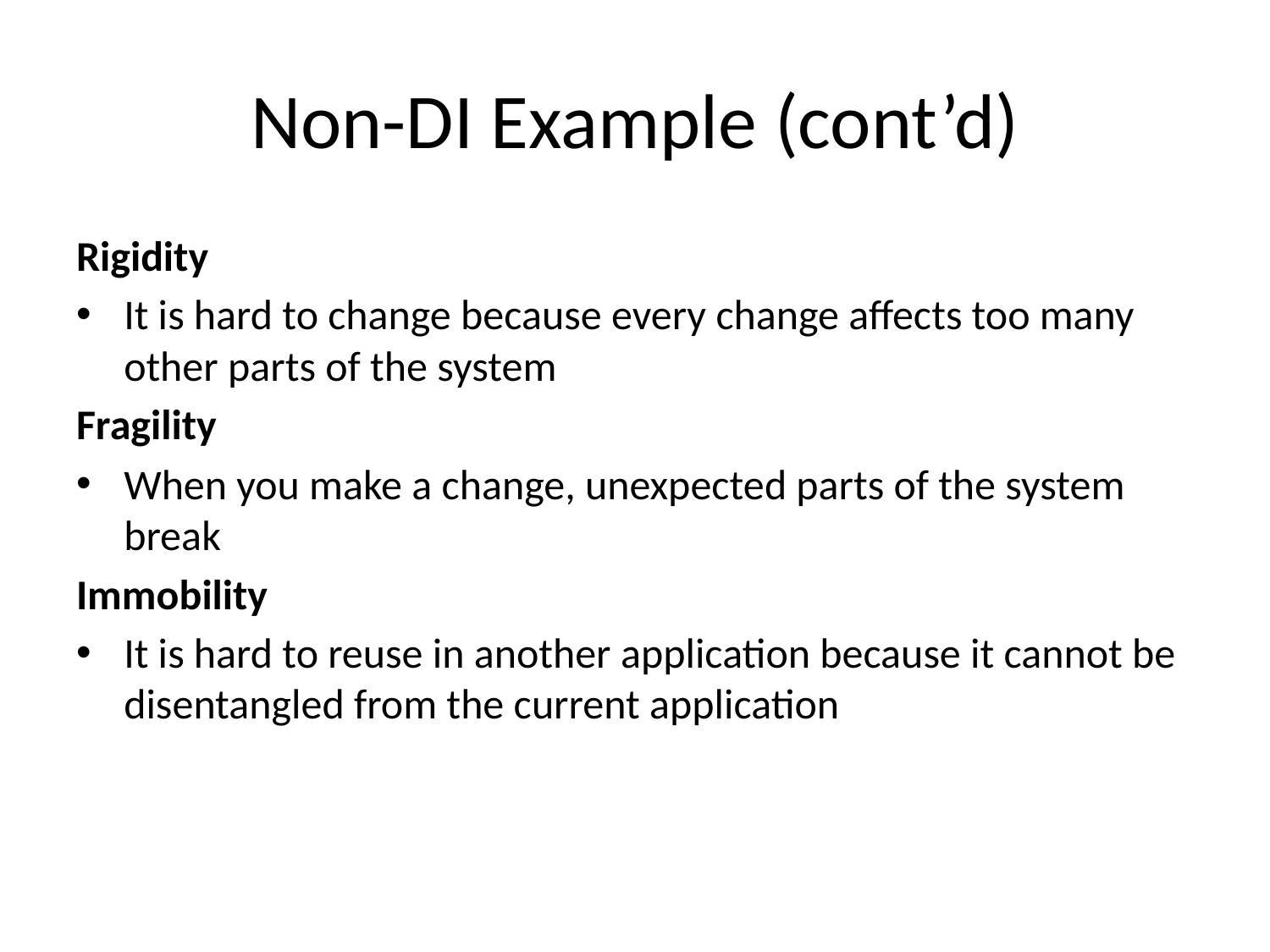

# Non-DI Example (cont’d)
Rigidity
It is hard to change because every change affects too many other parts of the system
Fragility
When you make a change, unexpected parts of the system break
Immobility
It is hard to reuse in another application because it cannot be disentangled from the current application